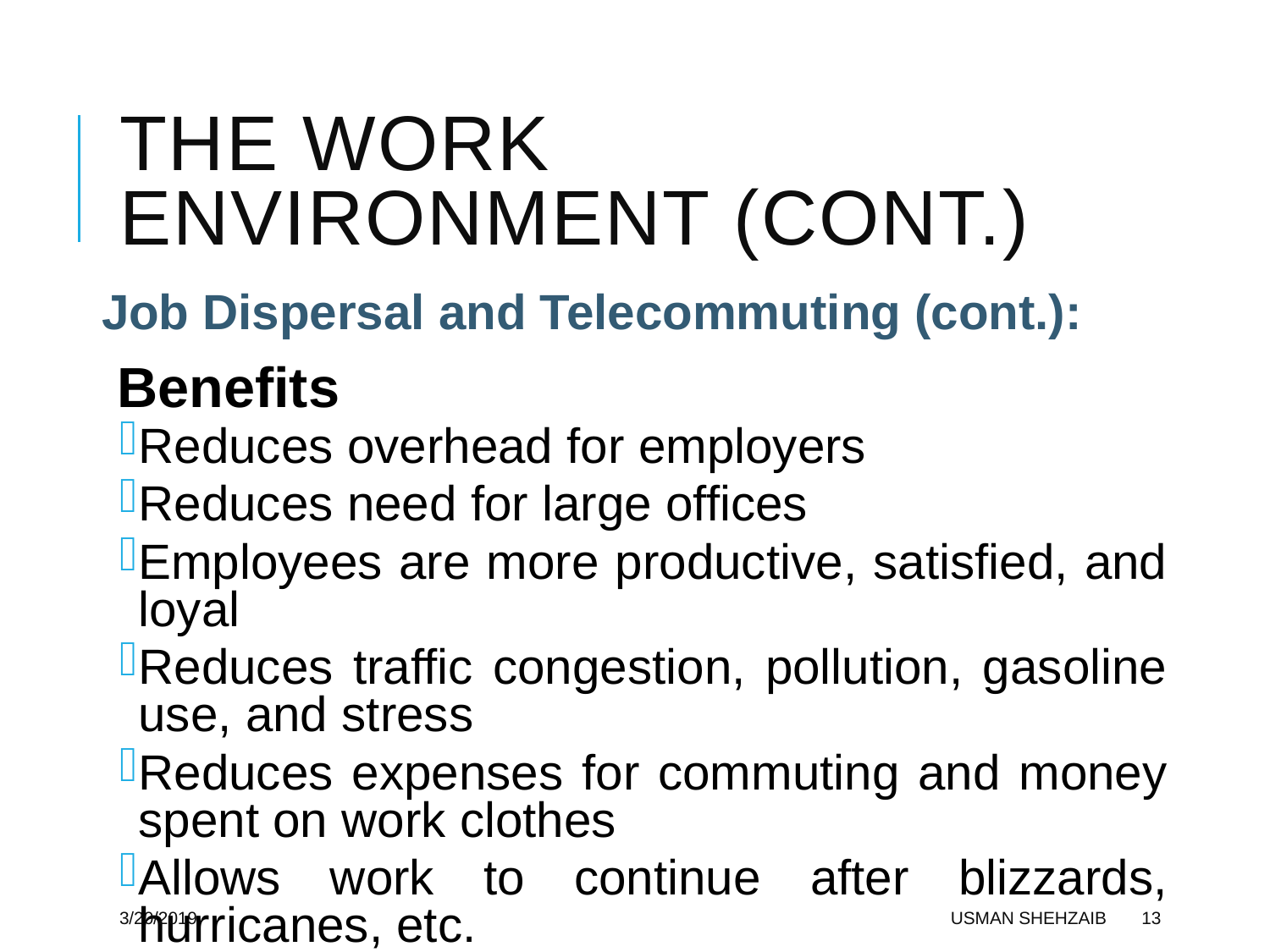

# The Work Environment (cont.)
Job Dispersal and Telecommuting (cont.):
Benefits
Reduces overhead for employers
Reduces need for large offices
Employees are more productive, satisfied, and loyal
Reduces traffic congestion, pollution, gasoline use, and stress
Reduces expenses for commuting and money spent on work clothes
Allows work to continue after blizzards, hurricanes, etc.
3/20/2019
Usman Shehzaib
13